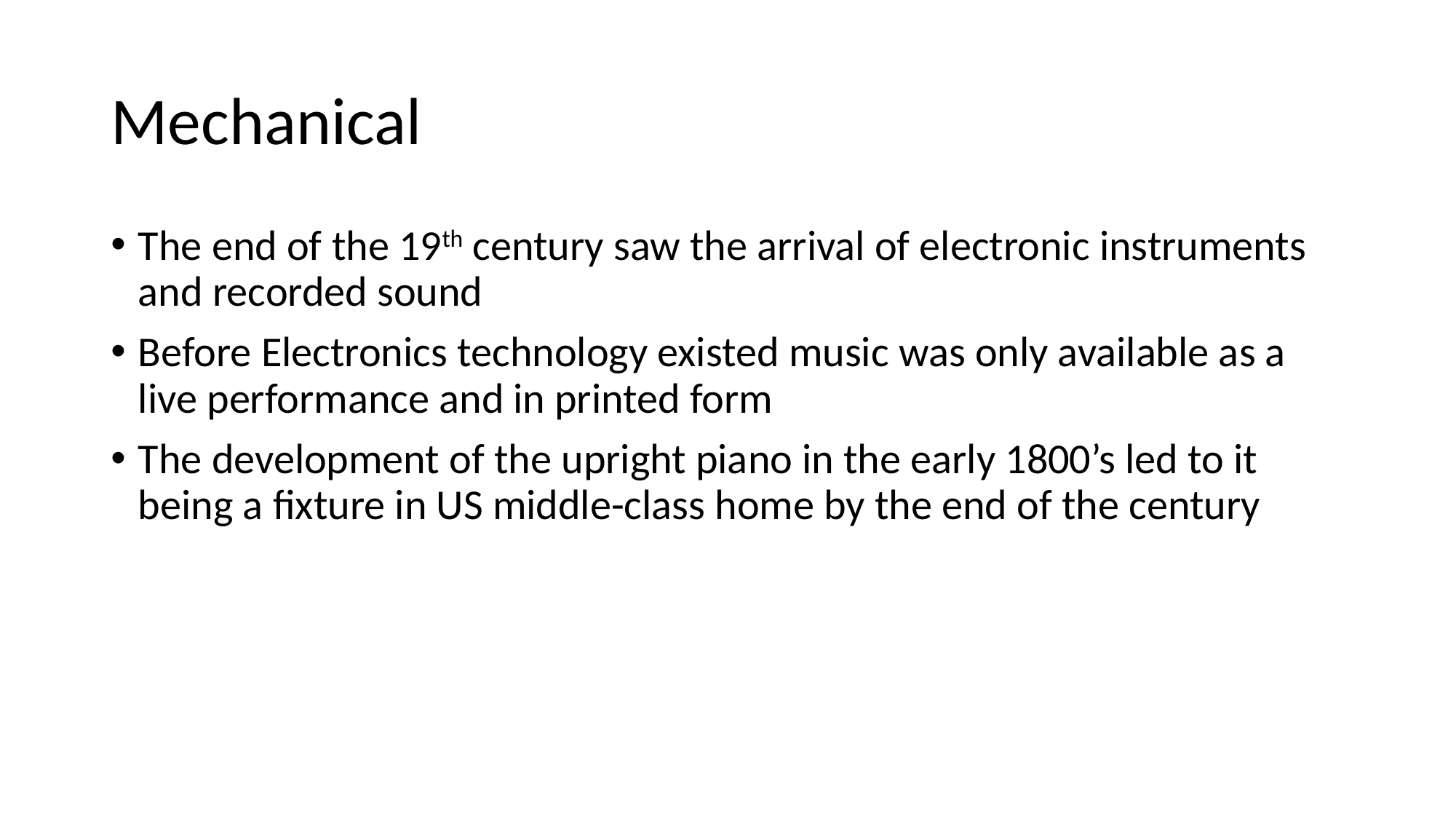

# Mechanical
The end of the 19th century saw the arrival of electronic instruments and recorded sound
Before Electronics technology existed music was only available as a live performance and in printed form
The development of the upright piano in the early 1800’s led to it being a fixture in US middle-class home by the end of the century